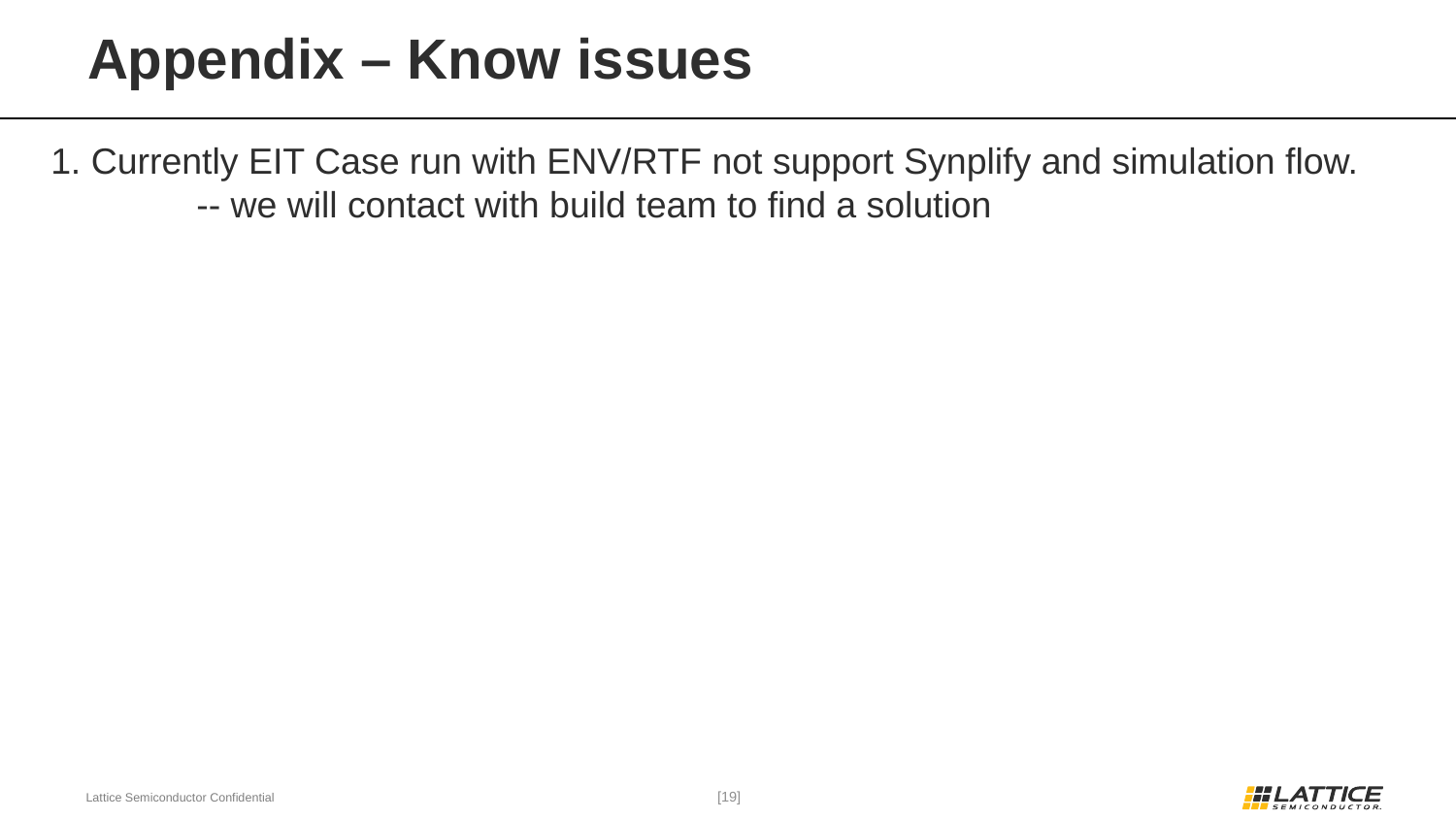

# Appendix – Know issues
1. Currently EIT Case run with ENV/RTF not support Synplify and simulation flow.
	-- we will contact with build team to find a solution